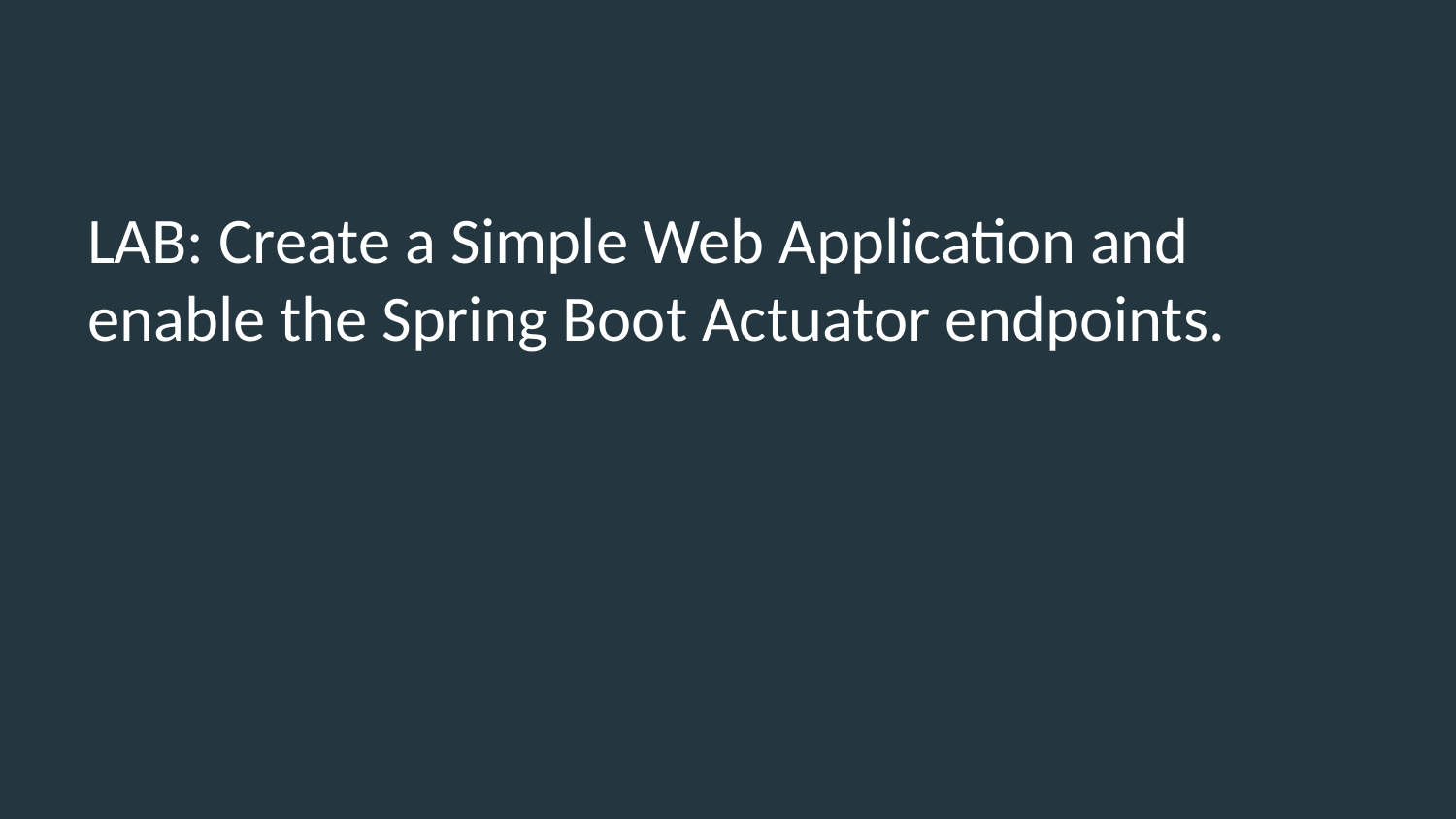

LAB: Create a Simple Web Application and enable the Spring Boot Actuator endpoints.